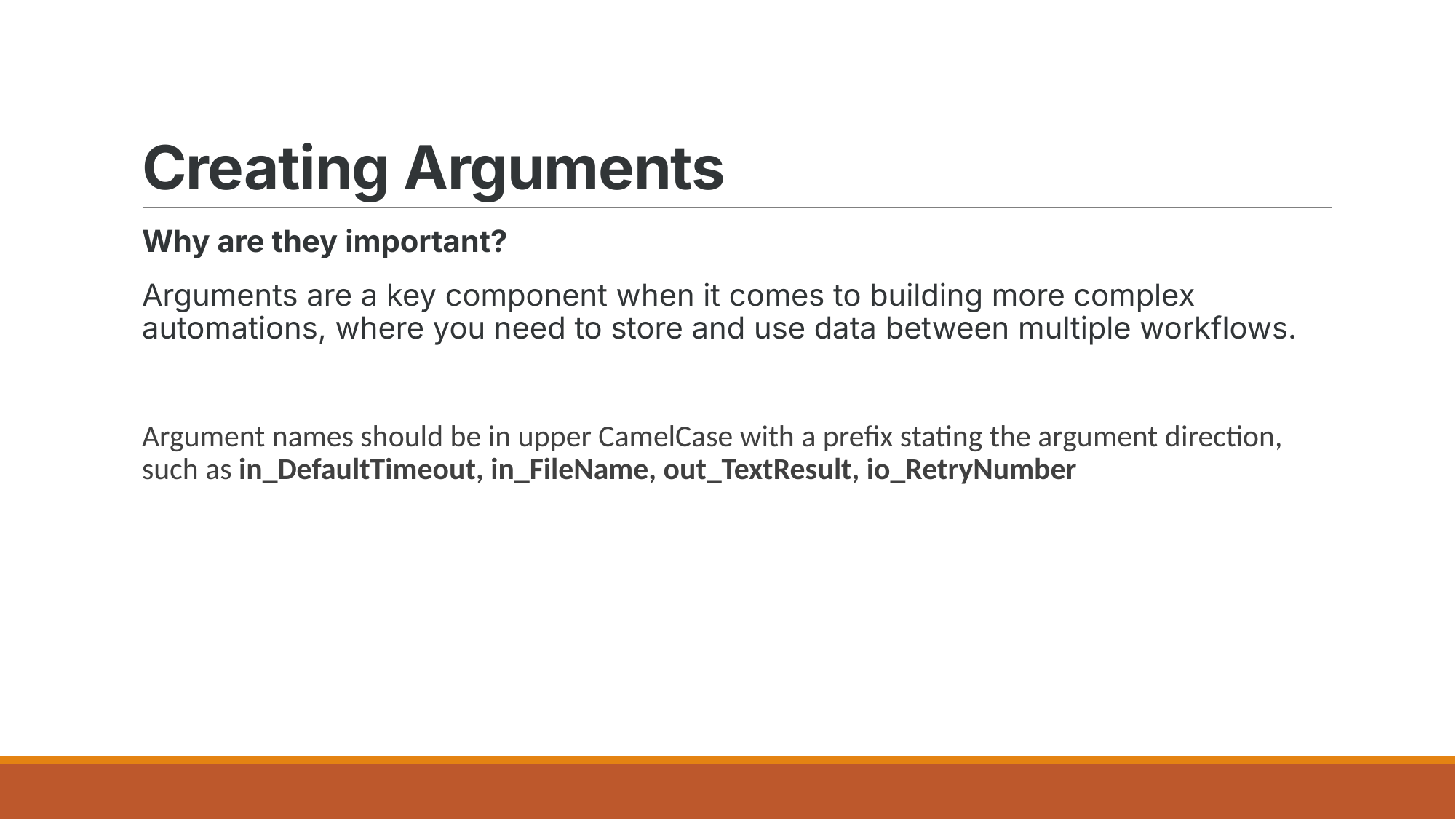

# Creating Arguments
Why are they important?
Arguments are a key component when it comes to building more complex automations, where you need to store and use data between multiple workflows.

Argument names should be in upper CamelCase with a prefix stating the argument direction, such as in_DefaultTimeout, in_FileName, out_TextResult, io_RetryNumber